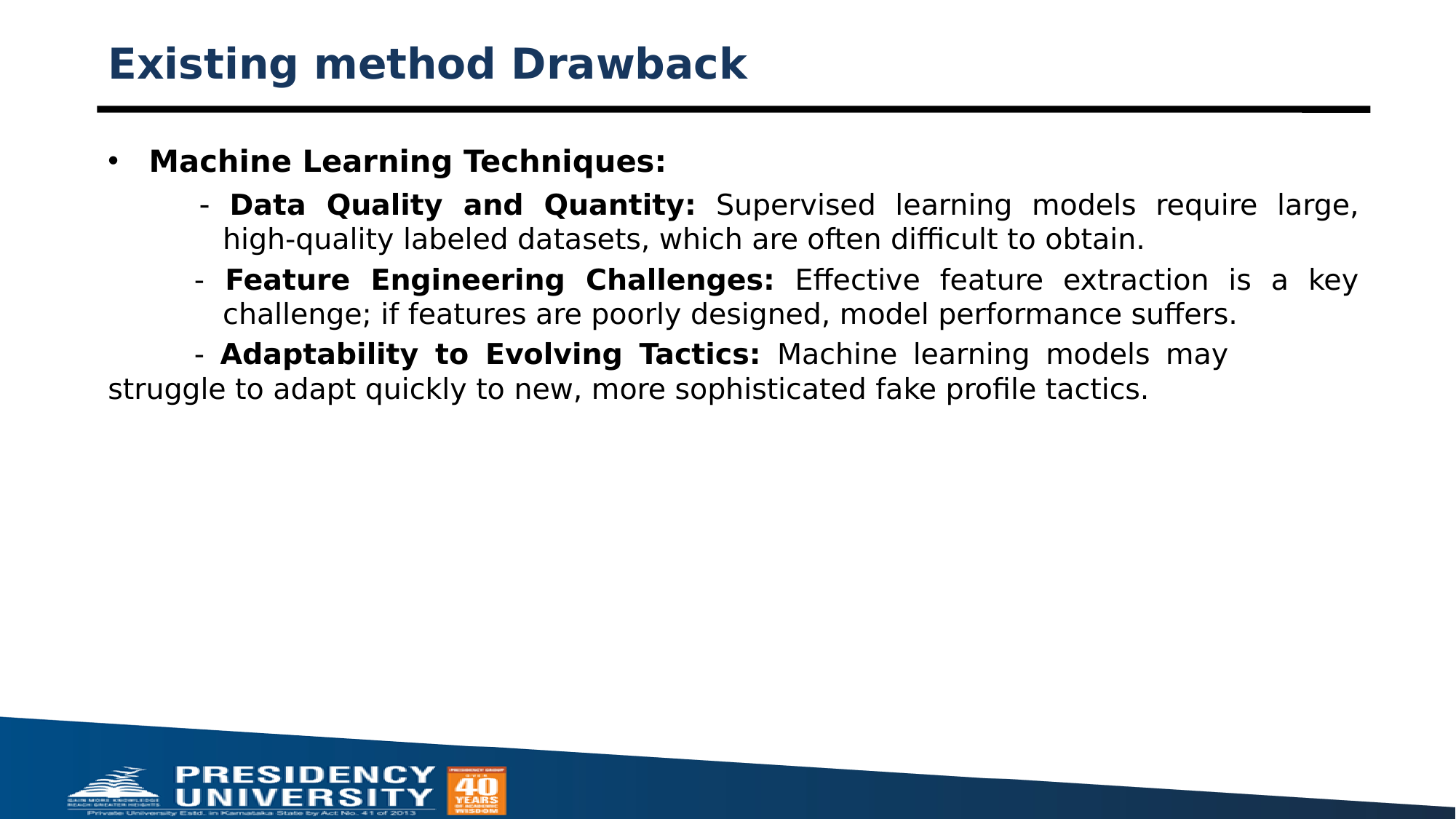

# Existing method Drawback
Machine Learning Techniques:
   - Data Quality and Quantity: Supervised learning models require large,     high-quality labeled datasets, which are often difficult to obtain.
   - Feature Engineering Challenges: Effective feature extraction is a key     challenge; if features are poorly designed, model performance suffers.
   - Adaptability to Evolving Tactics: Machine learning models may     struggle to adapt quickly to new, more sophisticated fake profile tactics.